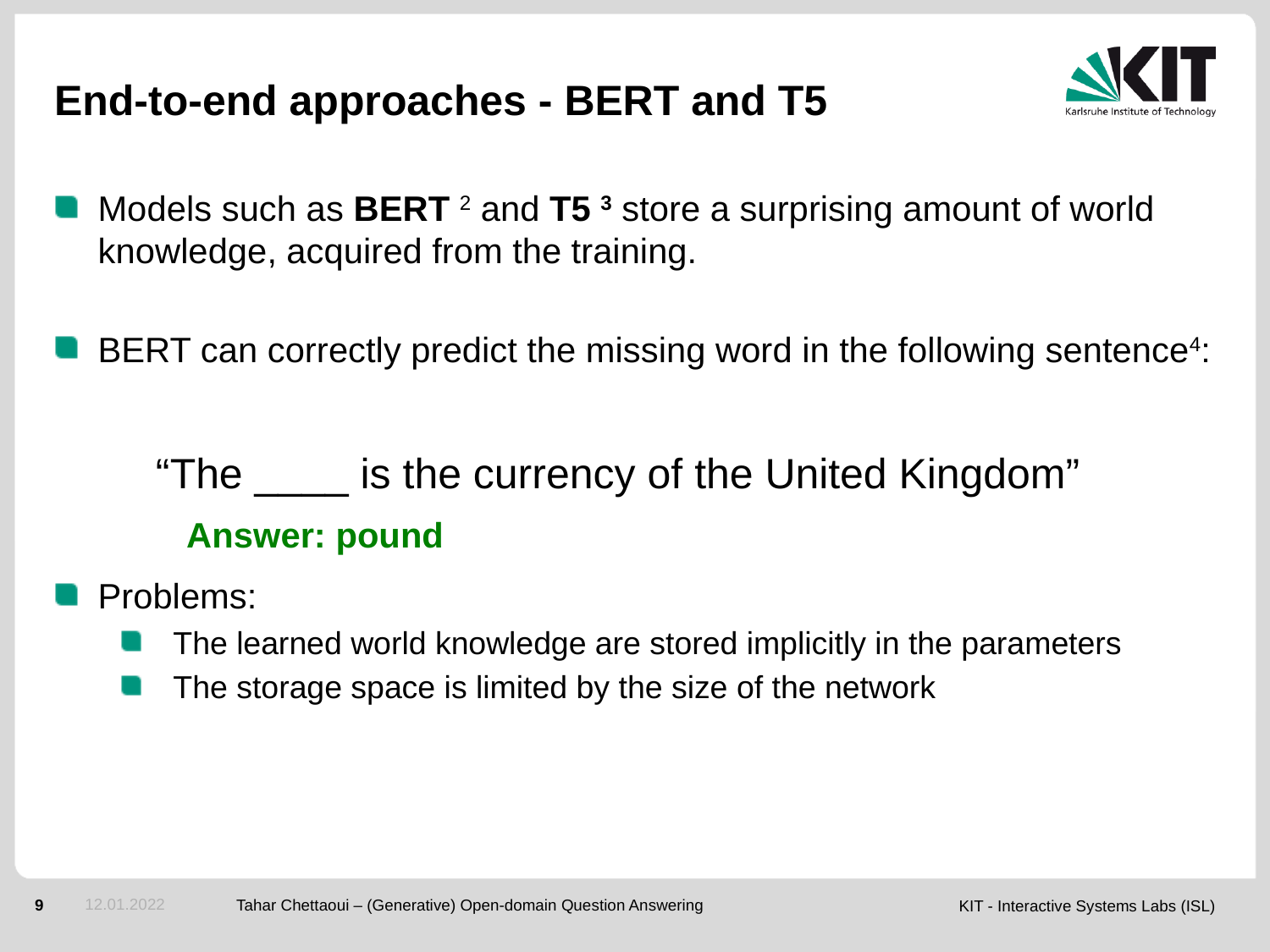

# End-to-end approaches - BERT and T5
Models such as BERT 2 and T5 3 store a surprising amount of world knowledge, acquired from the training.

BERT can correctly predict the missing word in the following sentence4:

Problems:
 The learned world knowledge are stored implicitly in the parameters
 The storage space is limited by the size of the network

        “The ____ is the currency of the United Kingdom”
   Answer: pound
12.01.2022
Tahar Chettaoui – (Generative) Open-domain Question Answering